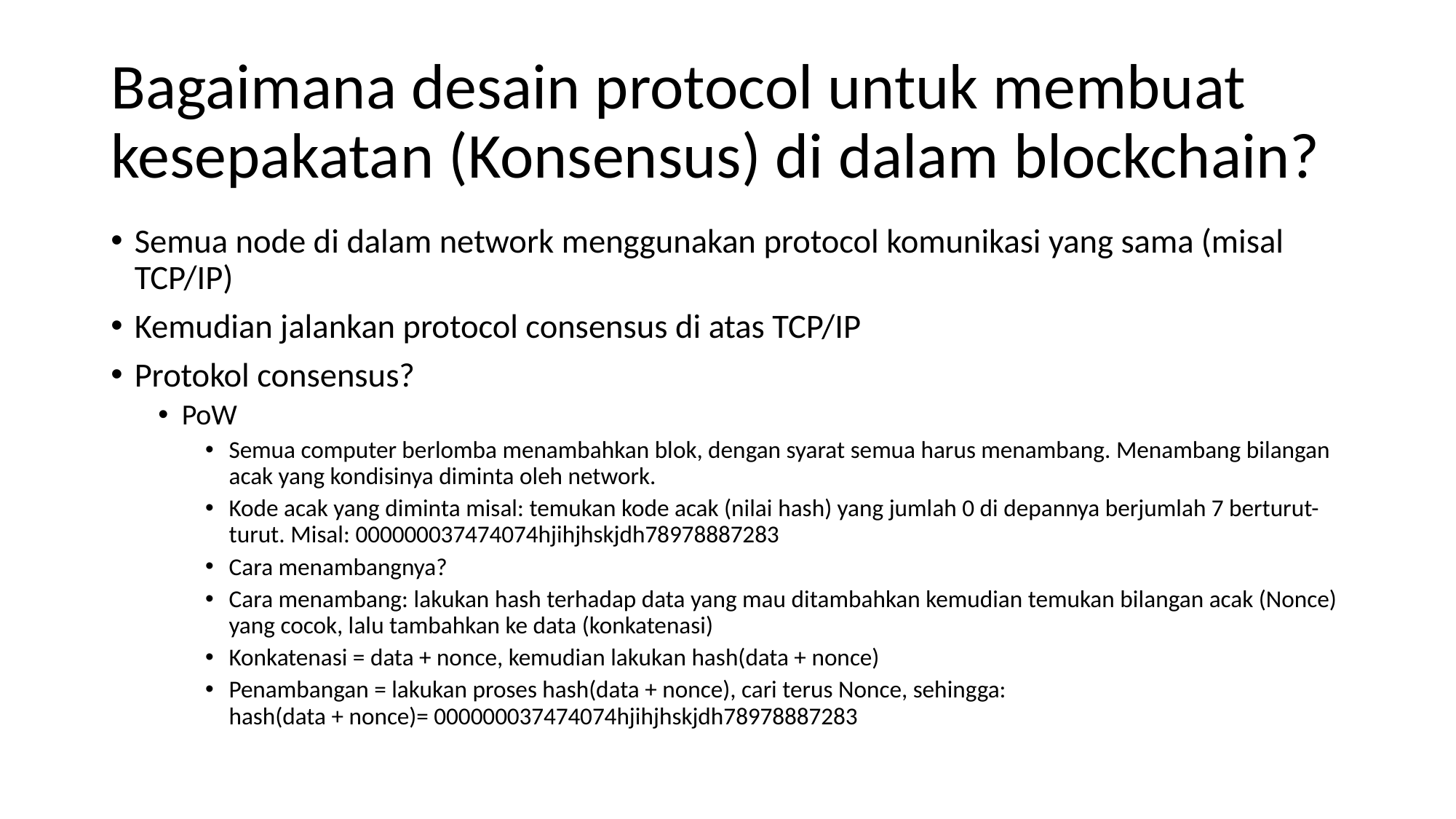

# Bagaimana desain protocol untuk membuat kesepakatan (Konsensus) di dalam blockchain?
Semua node di dalam network menggunakan protocol komunikasi yang sama (misal TCP/IP)
Kemudian jalankan protocol consensus di atas TCP/IP
Protokol consensus?
PoW
Semua computer berlomba menambahkan blok, dengan syarat semua harus menambang. Menambang bilangan acak yang kondisinya diminta oleh network.
Kode acak yang diminta misal: temukan kode acak (nilai hash) yang jumlah 0 di depannya berjumlah 7 berturut-turut. Misal: 000000037474074hjihjhskjdh78978887283
Cara menambangnya?
Cara menambang: lakukan hash terhadap data yang mau ditambahkan kemudian temukan bilangan acak (Nonce) yang cocok, lalu tambahkan ke data (konkatenasi)
Konkatenasi = data + nonce, kemudian lakukan hash(data + nonce)
Penambangan = lakukan proses hash(data + nonce), cari terus Nonce, sehingga:
hash(data + nonce)= 000000037474074hjihjhskjdh78978887283